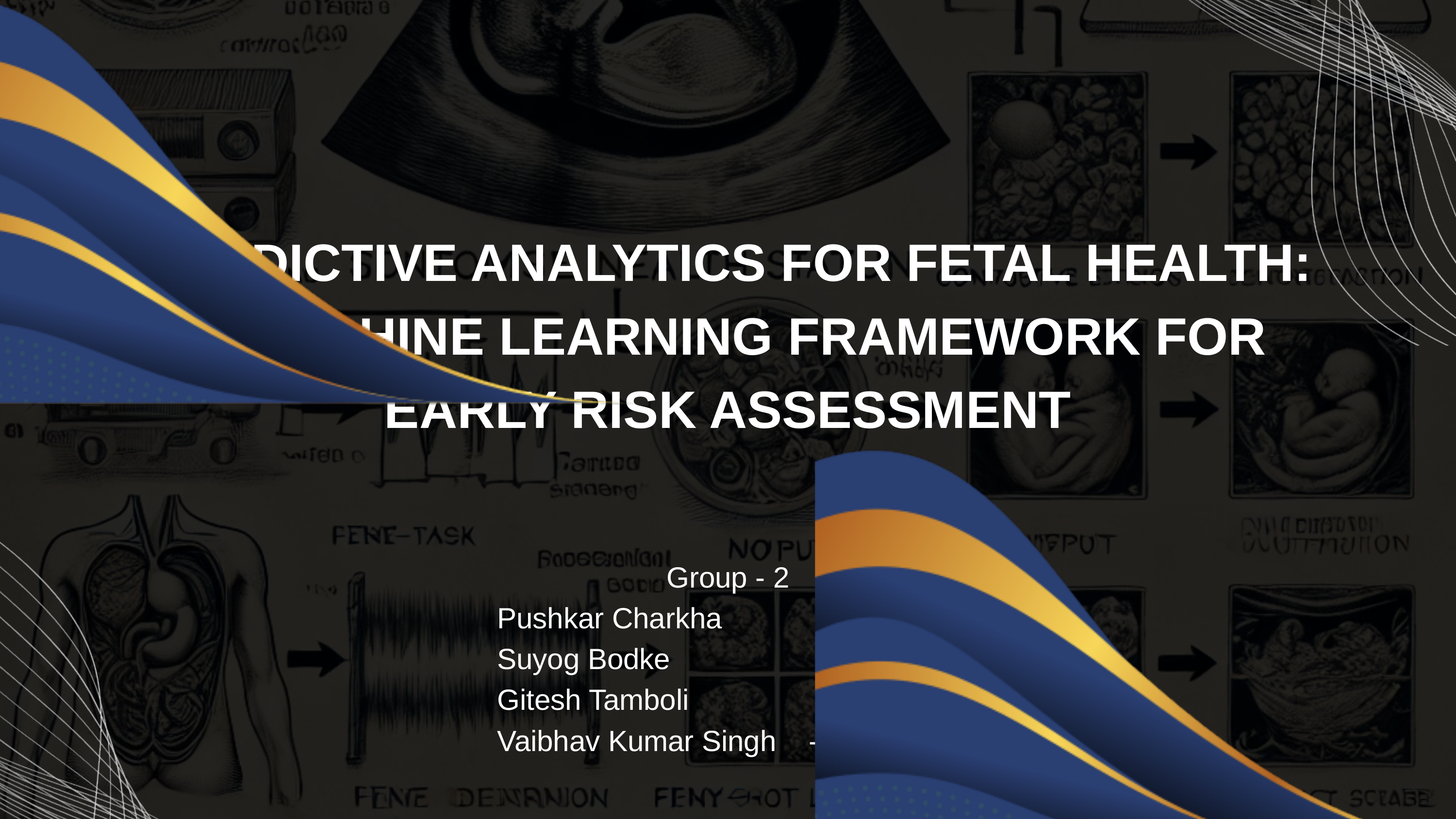

PREDICTIVE ANALYTICS FOR FETAL HEALTH: A MACHINE LEARNING FRAMEWORK FOR EARLY RISK ASSESSMENT

Group - 2
Pushkar Charkha            -  02
Suyog Bodke                    -  06
Gitesh Tamboli                -  07
Vaibhav Kumar Singh    -  10